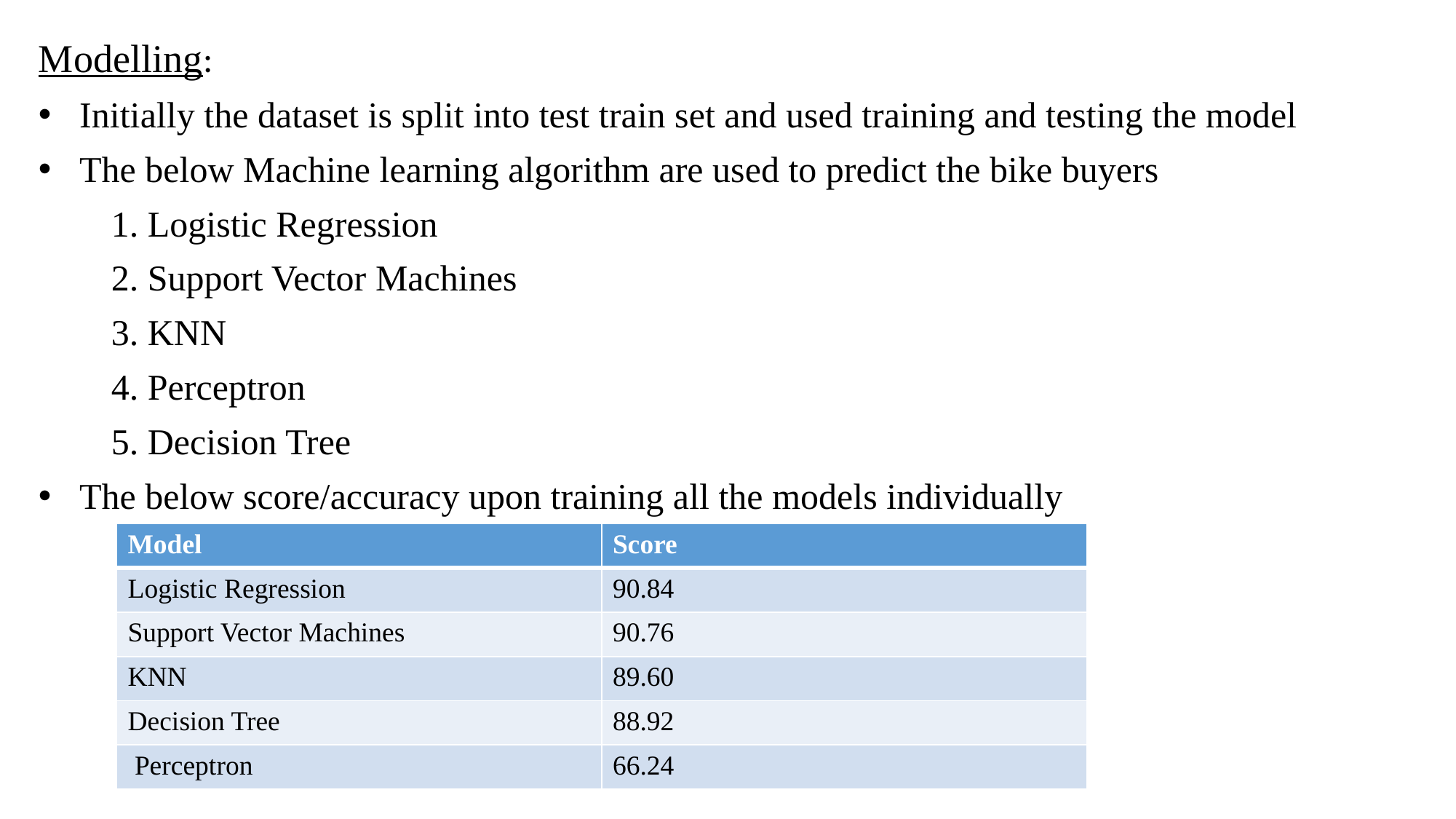

Modelling:
Initially the dataset is split into test train set and used training and testing the model
The below Machine learning algorithm are used to predict the bike buyers
        1. Logistic Regression
        2. Support Vector Machines
        3. KNN
        4. Perceptron
        5. Decision Tree
The below score/accuracy upon training all the models individually
| Model | Score |
| --- | --- |
| Logistic Regression | 90.84 |
| Support Vector Machines | 90.76 |
| KNN | 89.60 |
| Decision Tree | 88.92 |
| Perceptron | 66.24 |